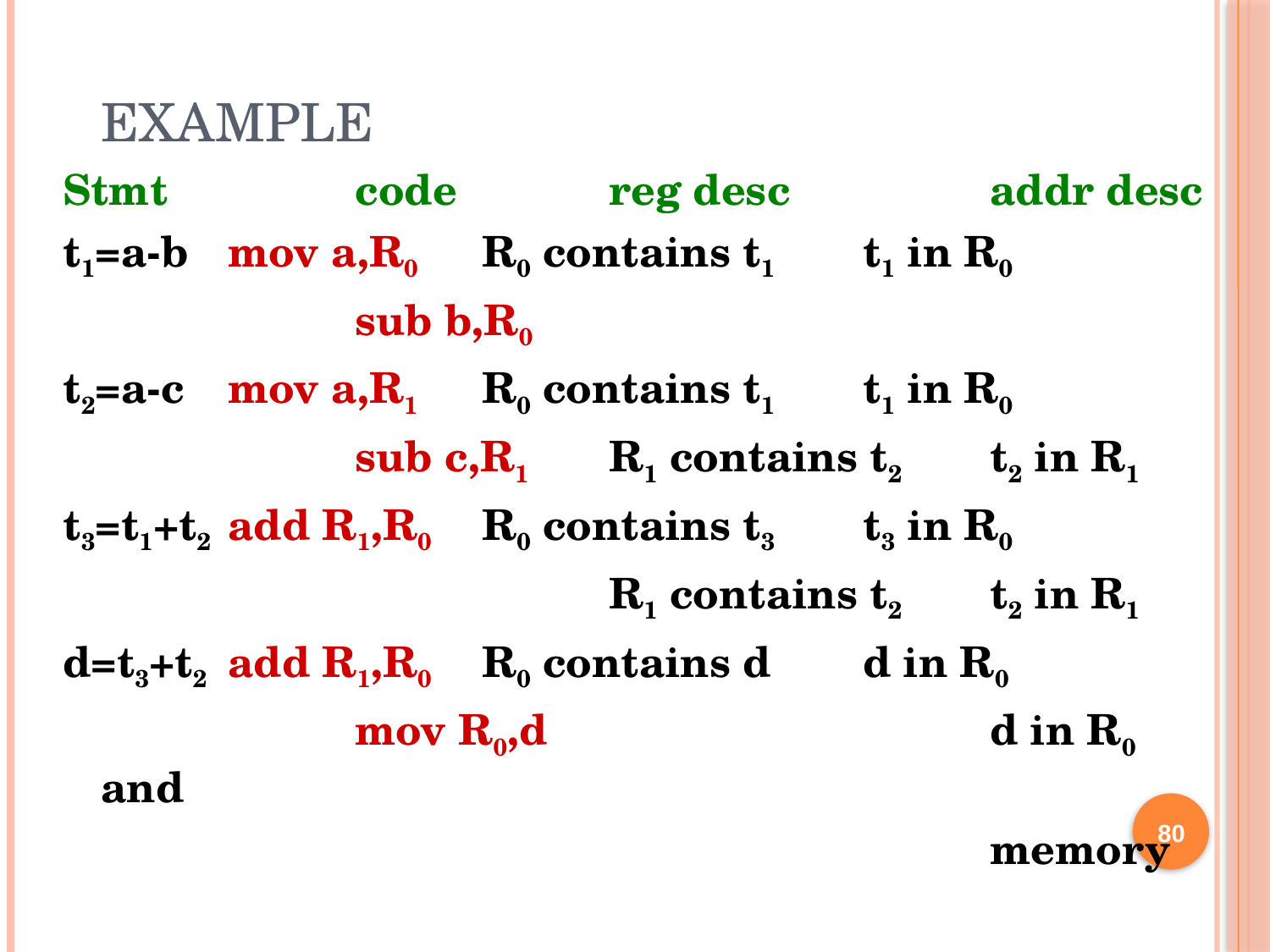

# Example
Stmt		code		reg desc		addr desc
t1=a-b	mov a,R0	R0 contains t1	t1 in R0
			sub b,R0
t2=a-c 	mov a,R1	R0 contains t1	t1 in R0
			sub c,R1	R1 contains t2	t2 in R1
t3=t1+t2	add R1,R0 	R0 contains t3 	t3 in R0
					R1 contains t2	t2 in R1
d=t3+t2	add R1,R0 	R0 contains d	d in R0
			mov R0,d				d in R0 and
								memory
80